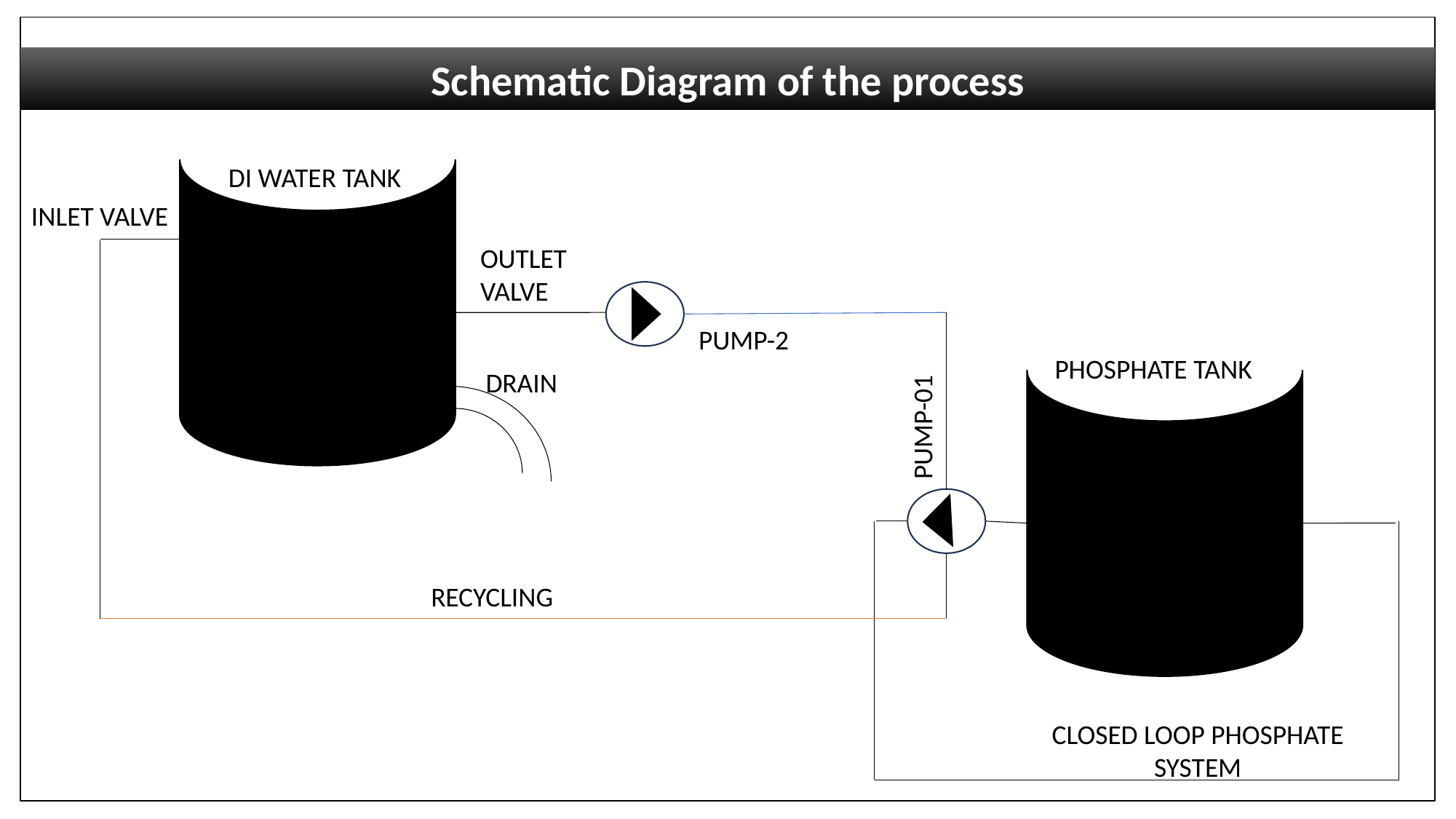

Schematic Diagram of the process
DI WATER TANK

INLET VALVE
OUTLET VALVE

PUMP-2
PHOSPHATE TANK
DRAIN

PUMP-01

RECYCLING
CLOSED LOOP PHOSPHATE SYSTEM